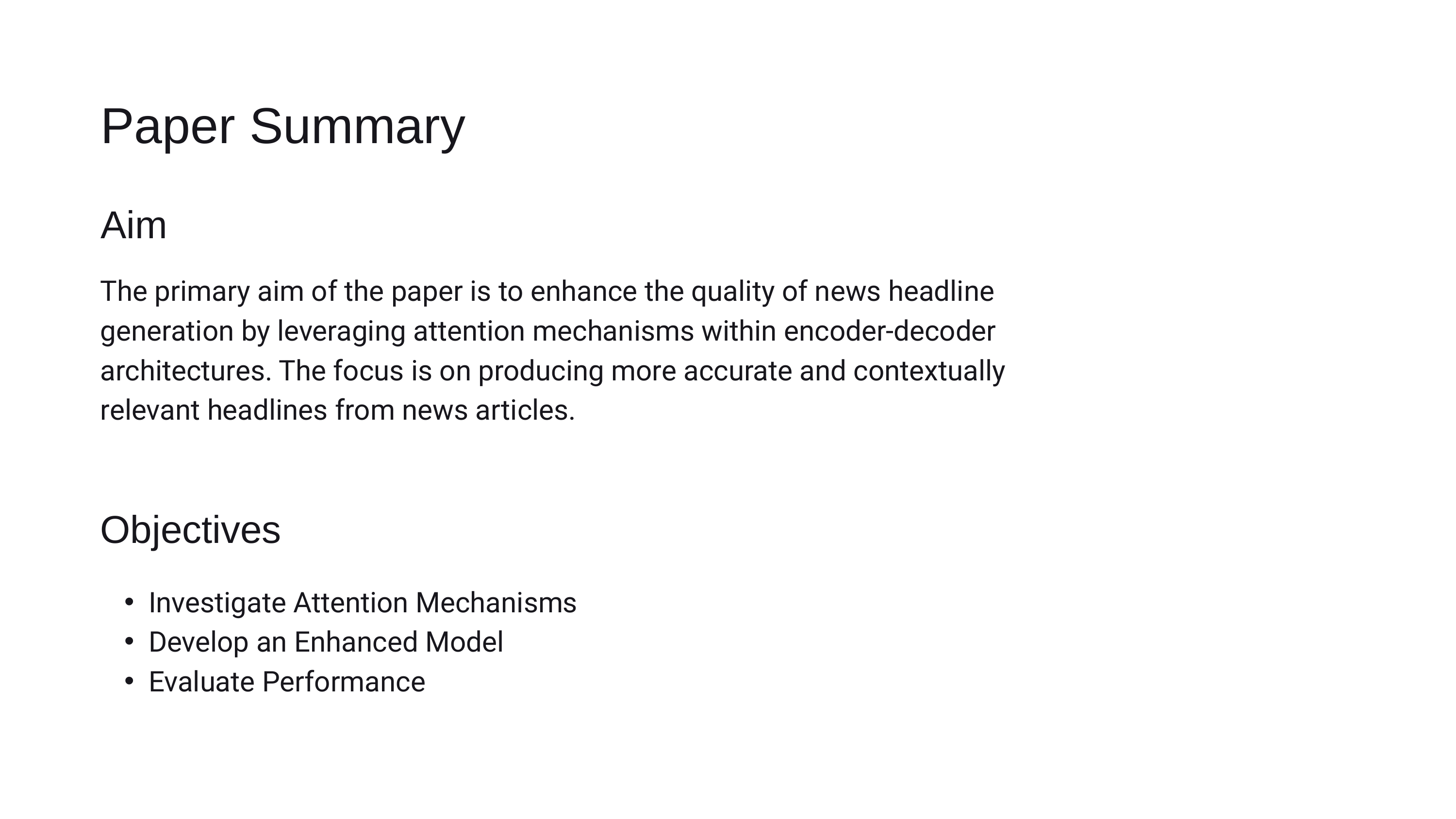

Paper Summary
Aim
The primary aim of the paper is to enhance the quality of news headline generation by leveraging attention mechanisms within encoder-decoder architectures. The focus is on producing more accurate and contextually relevant headlines from news articles.
Objectives
Investigate Attention Mechanisms
Develop an Enhanced Model
Evaluate Performance